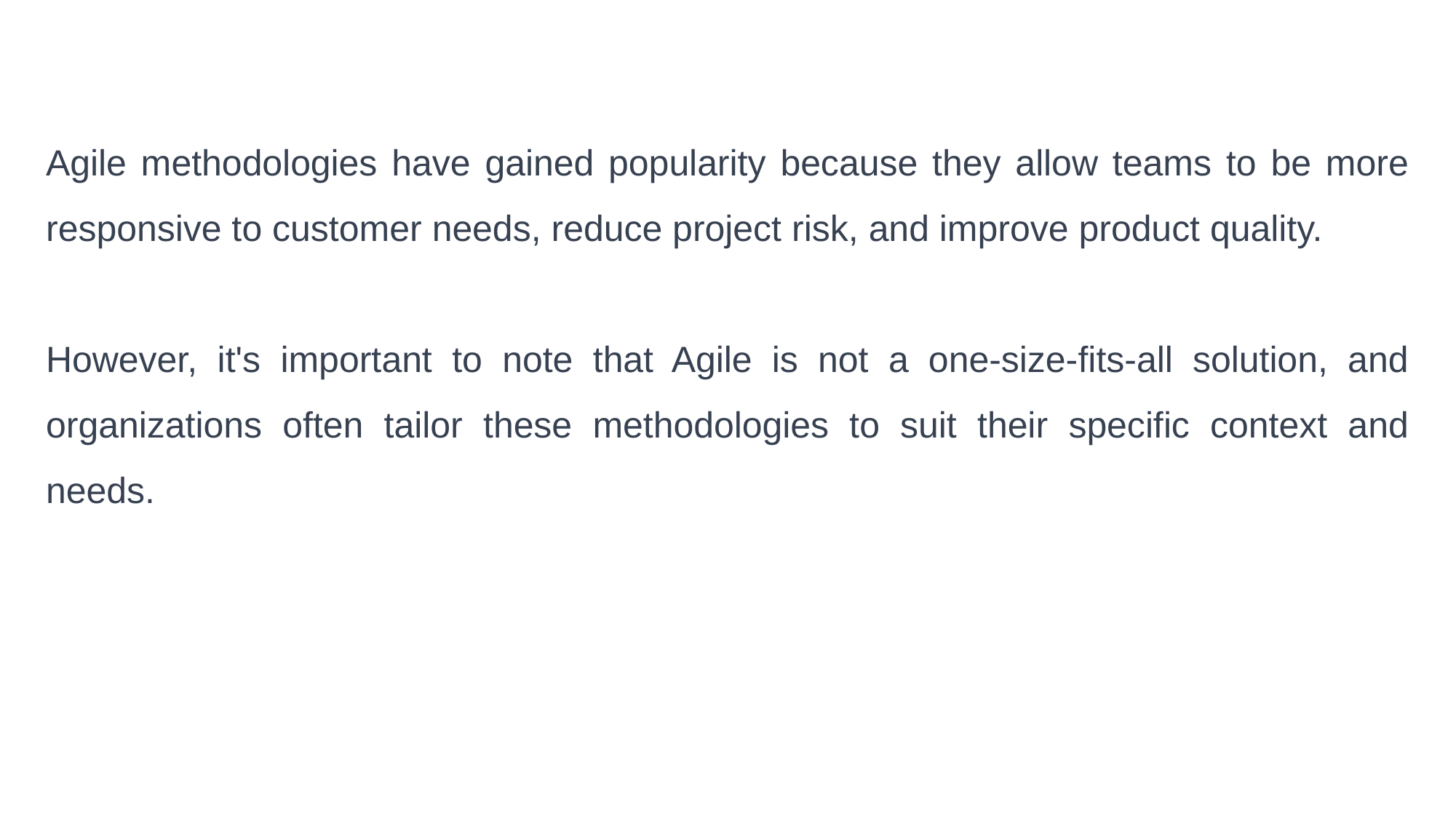

Agile methodologies have gained popularity because they allow teams to be more responsive to customer needs, reduce project risk, and improve product quality.

However, it's important to note that Agile is not a one-size-fits-all solution, and organizations often tailor these methodologies to suit their specific context and needs.